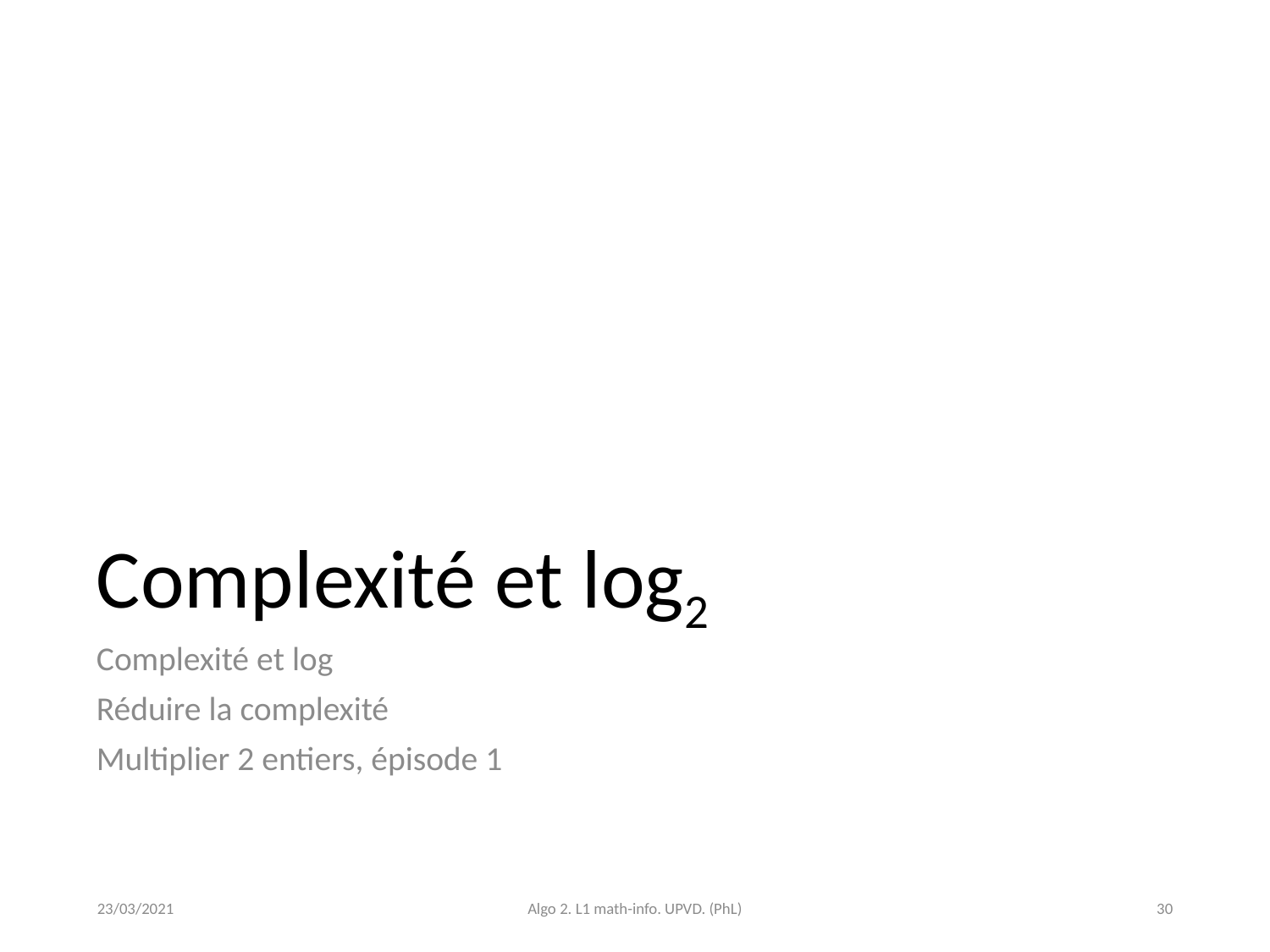

# Complexité et log2
Complexité et log
Réduire la complexité
Multiplier 2 entiers, épisode 1
23/03/2021
Algo 2. L1 math-info. UPVD. (PhL)
30